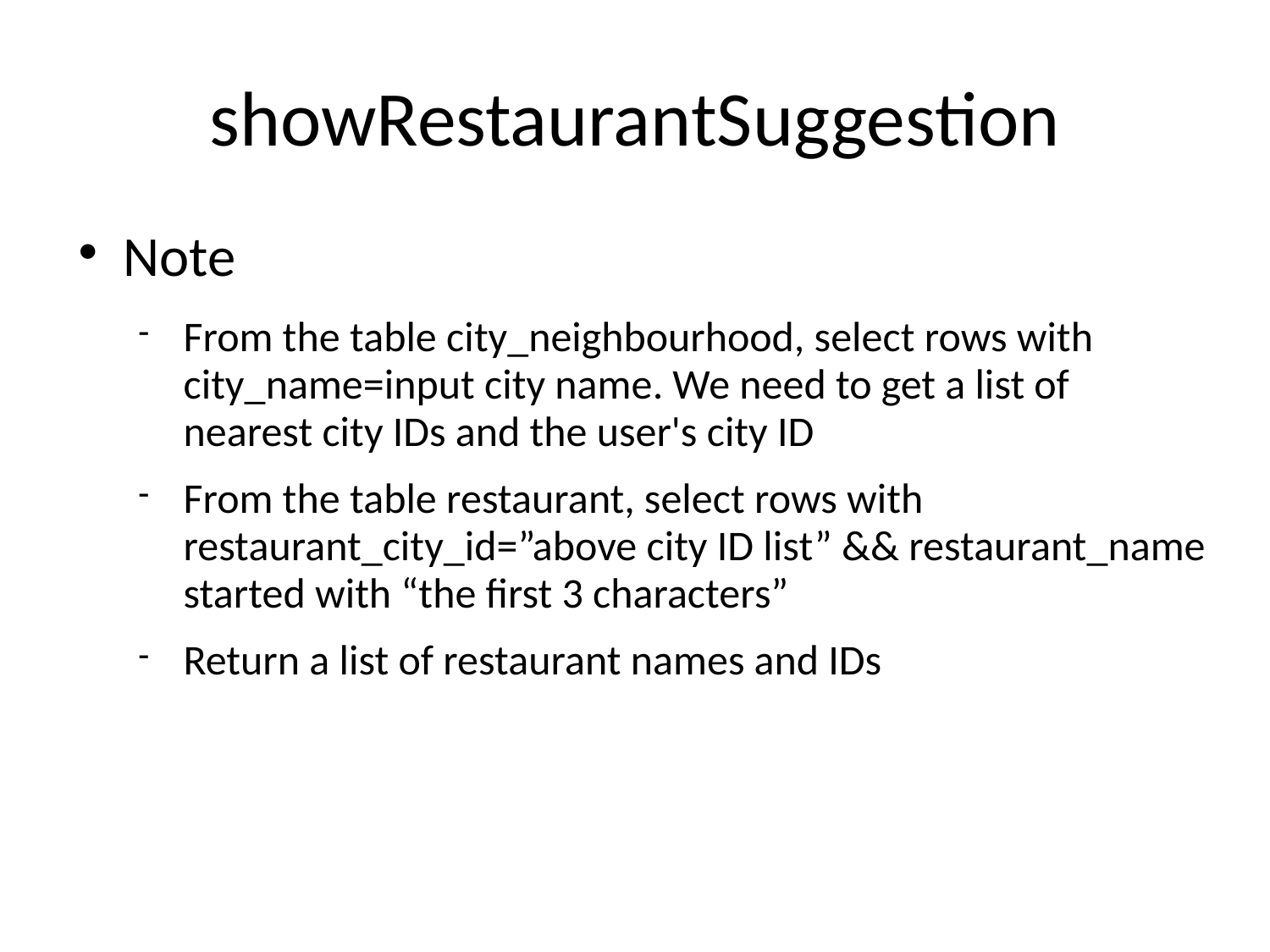

# showRestaurantSuggestion
Note
From the table city_neighbourhood, select rows with city_name=input city name. We need to get a list of nearest city IDs and the user's city ID
From the table restaurant, select rows with restaurant_city_id=”above city ID list” && restaurant_name started with “the first 3 characters”
Return a list of restaurant names and IDs